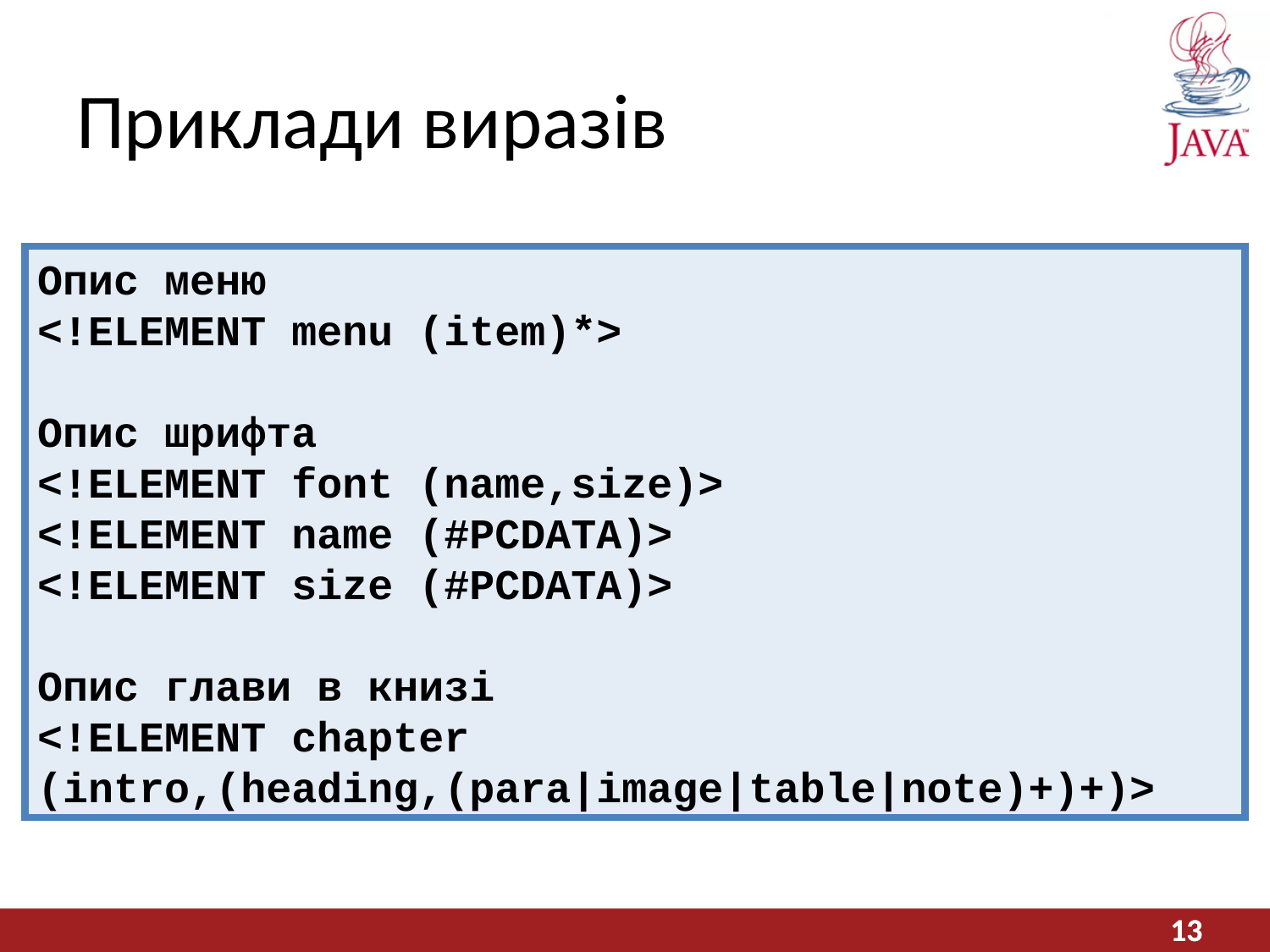

# Приклади виразів
Опис меню
<!ELEMENT menu (item)*>

Опис шрифта
<!ELEMENT font (name,size)>
<!ELEMENT name (#PCDATA)>
<!ELEMENT size (#PCDATA)>

Опис глави в книзі
<!ELEMENT chapter
(intro,(heading,(para|image|table|note)+)+)>